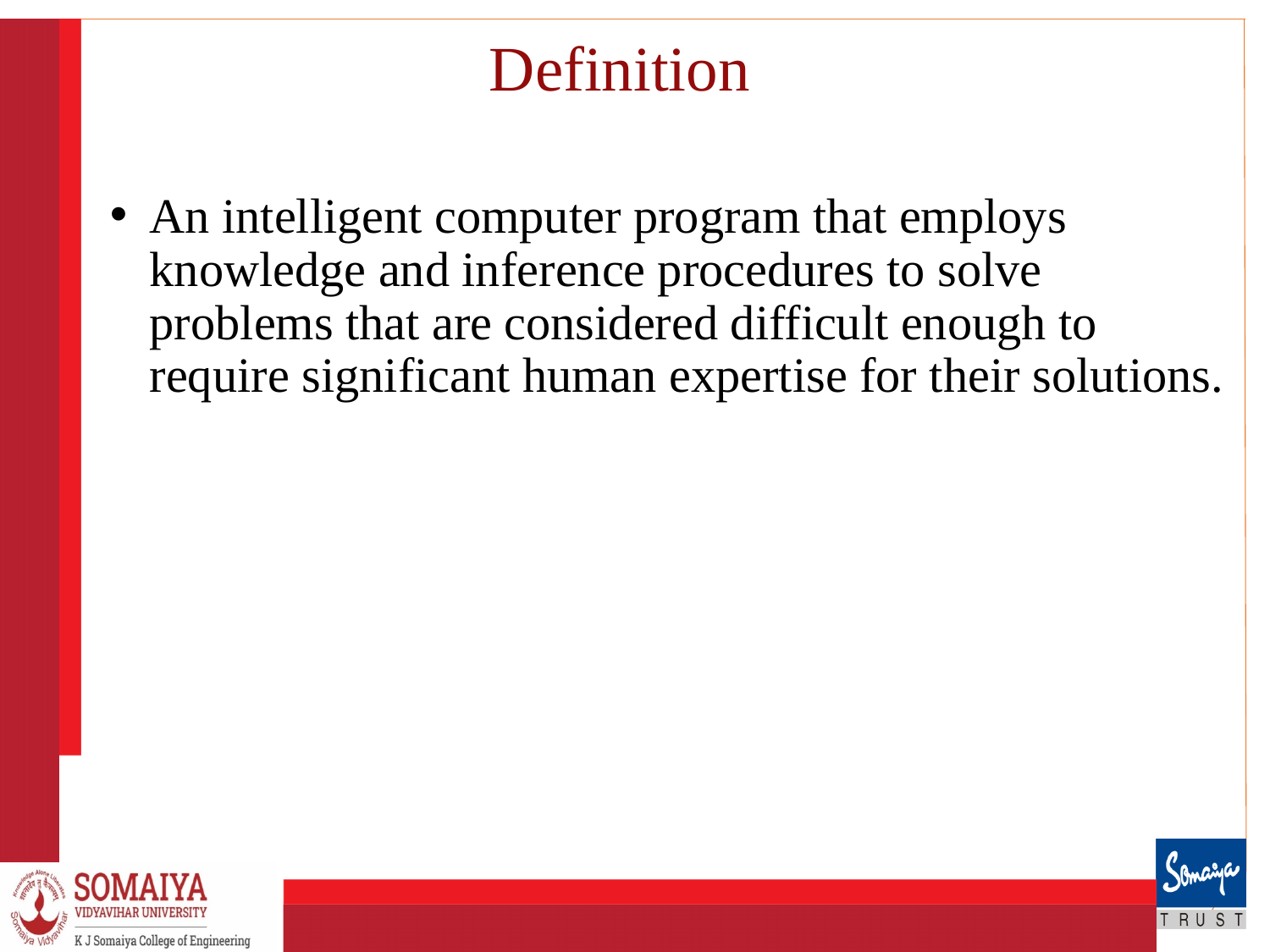

# Definition
An intelligent computer program that employs knowledge and inference procedures to solve problems that are considered difficult enough to require significant human expertise for their solutions.